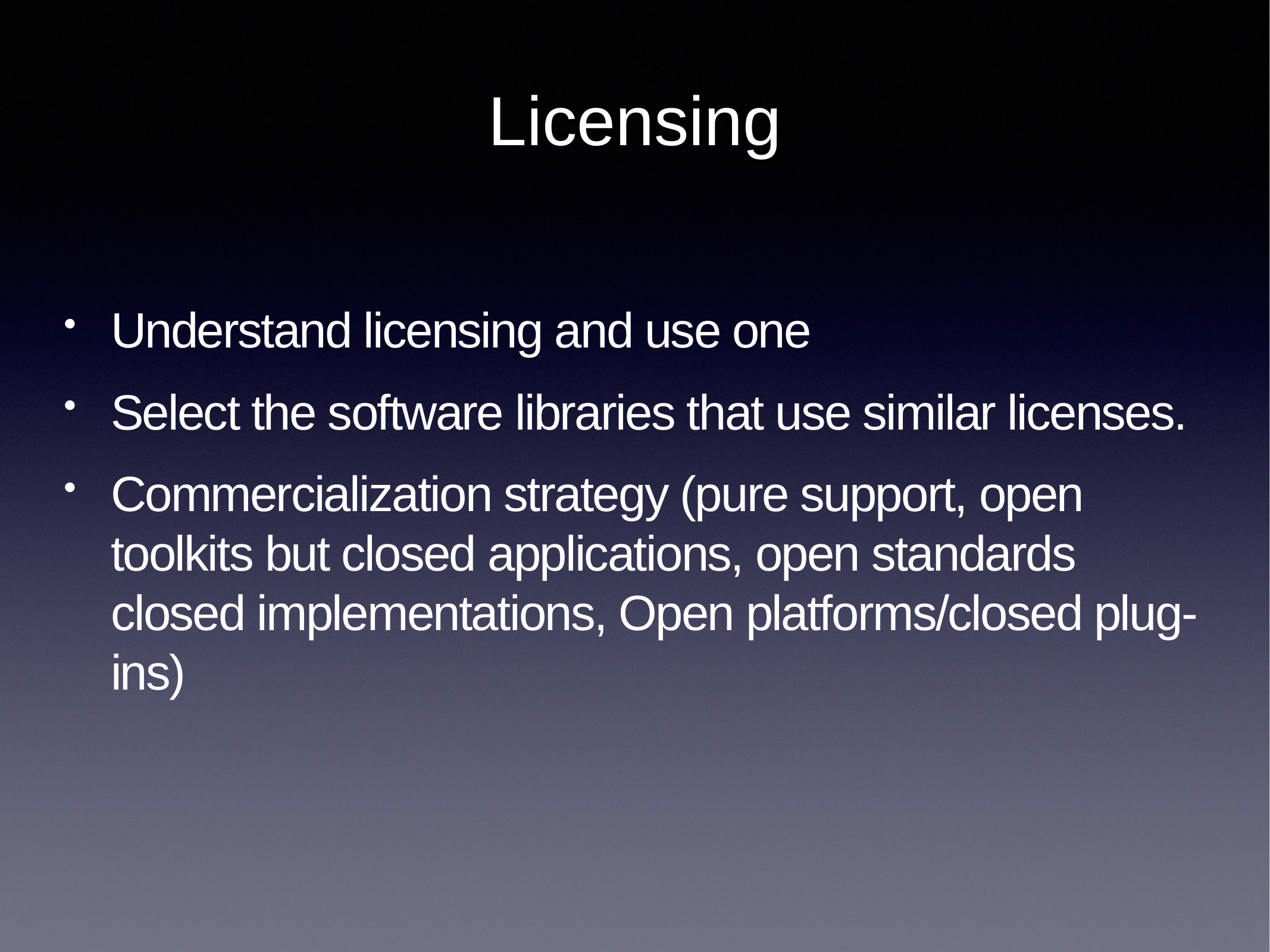

Licensing
Understand licensing and use one
Select the software libraries that use similar licenses.
Commercialization strategy (pure support, open toolkits but closed applications, open standards closed implementations, Open platforms/closed plug-ins)